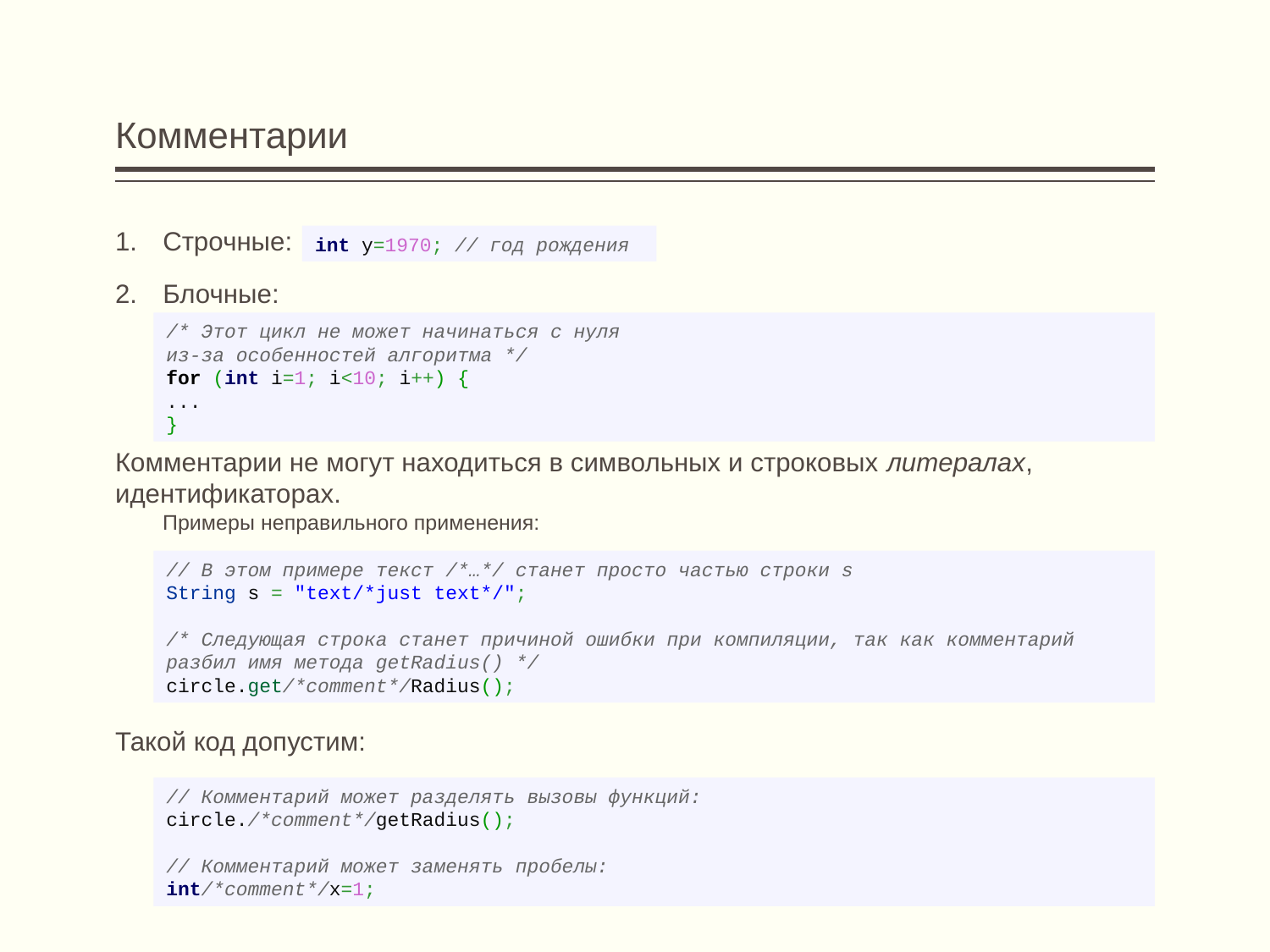

# Комментарии
Строчные:
Блочные:

Комментарии не могут находиться в символьных и строковых литералах, идентификаторах.
Примеры неправильного применения:

Такой код допустим:

int y=1970; // год рождения
/* Этот цикл не может начинаться с нуля
из-за особенностей алгоритма */
for (int i=1; i<10; i++) {
...
}
// В этом примере текст /*…*/ станет просто частью строки s
String s = "text/*just text*/";

/* Следующая строка станет причиной ошибки при компиляции, так как комментарий разбил имя метода getRadius() */
circle.get/*comment*/Radius();
// Комментарий может разделять вызовы функций:
circle./*comment*/getRadius();

// Комментарий может заменять пробелы:
int/*comment*/x=1;